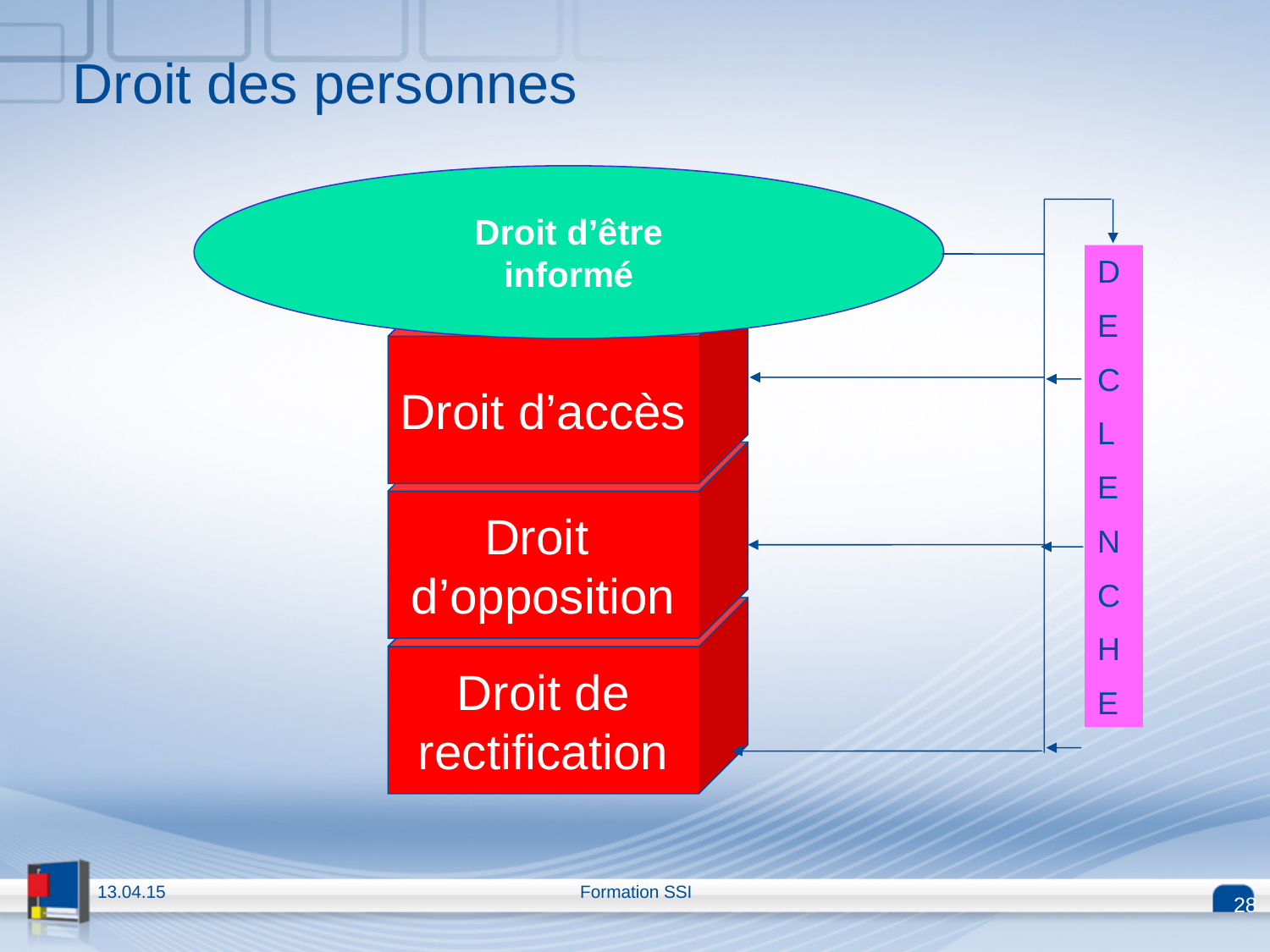

# Droit des personnes
Droit d’être
informé

D
E
C
L
E
N
C
H
E

Droit d’accès
Droit
d’opposition
Droit de
rectification

13.04.15
Formation SSI
28